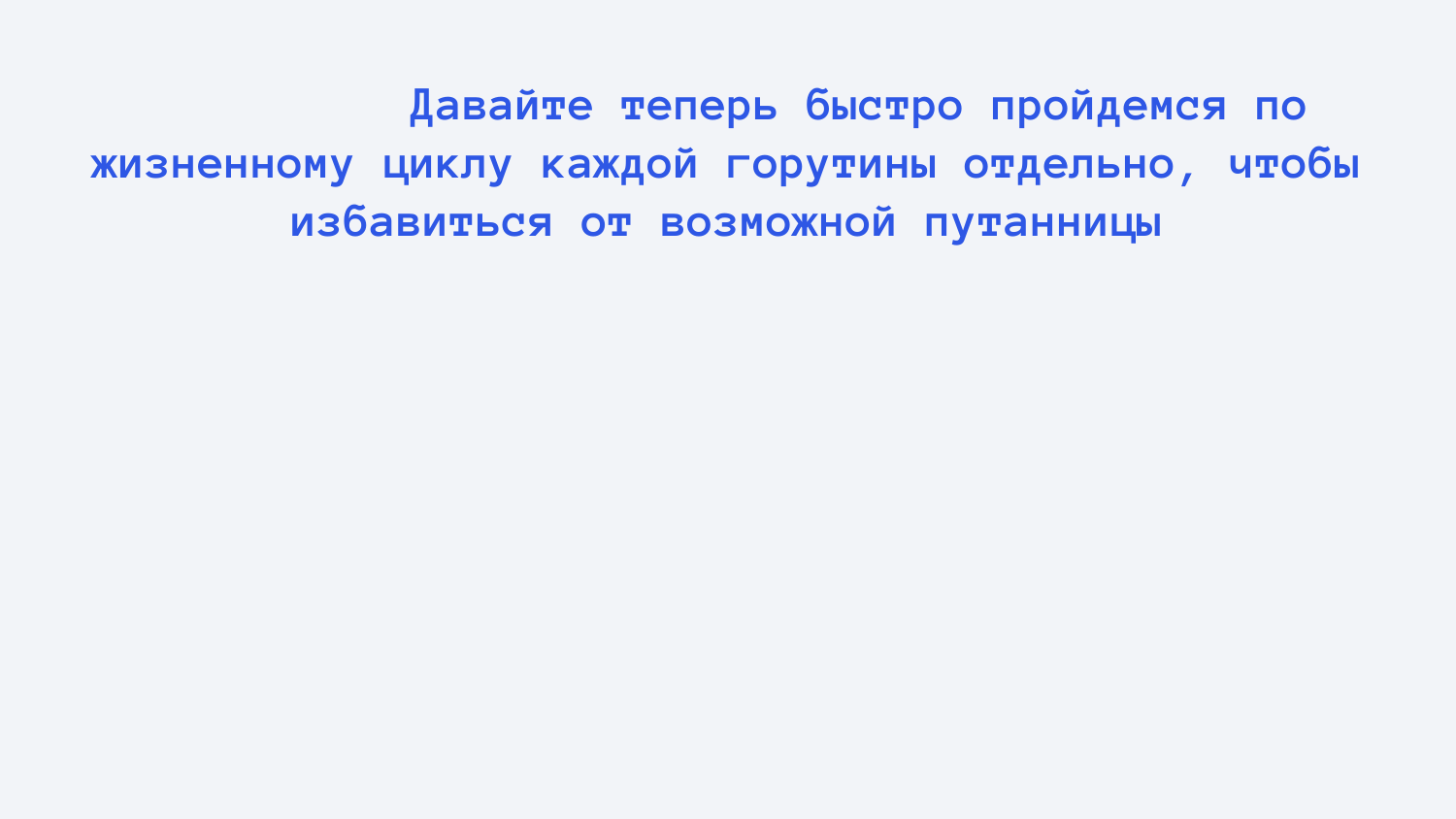

Давайте теперь быстро пройдемся по жизненному циклу каждой горутины отдельно, чтобы избавиться от возможной путанницы